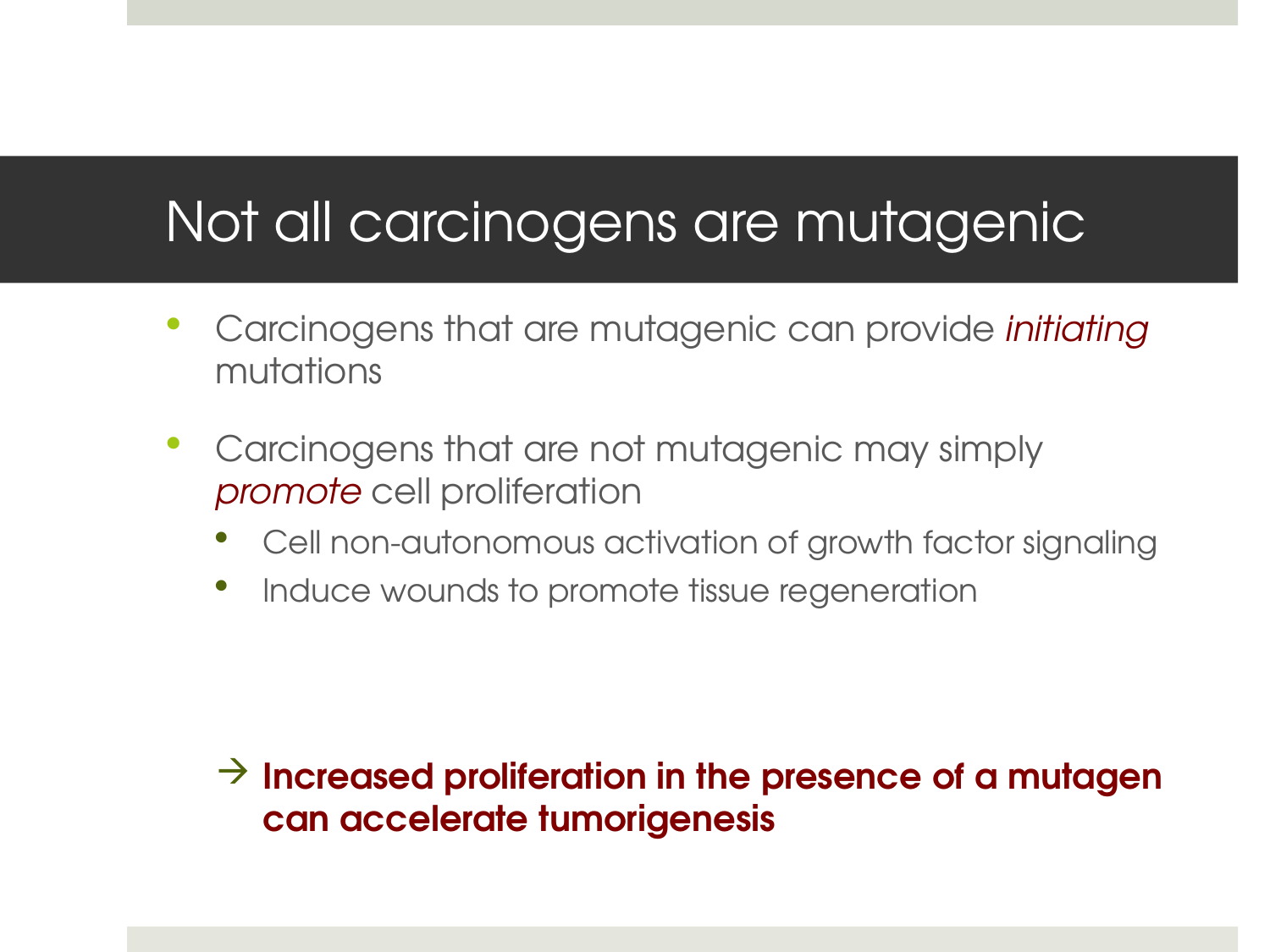

# Not all carcinogens are mutagenic
Carcinogens that are mutagenic can provide initiating mutations
Carcinogens that are not mutagenic may simply promote cell proliferation
Cell non-autonomous activation of growth factor signaling
Induce wounds to promote tissue regeneration

Increased proliferation in the presence of a mutagen can accelerate tumorigenesis